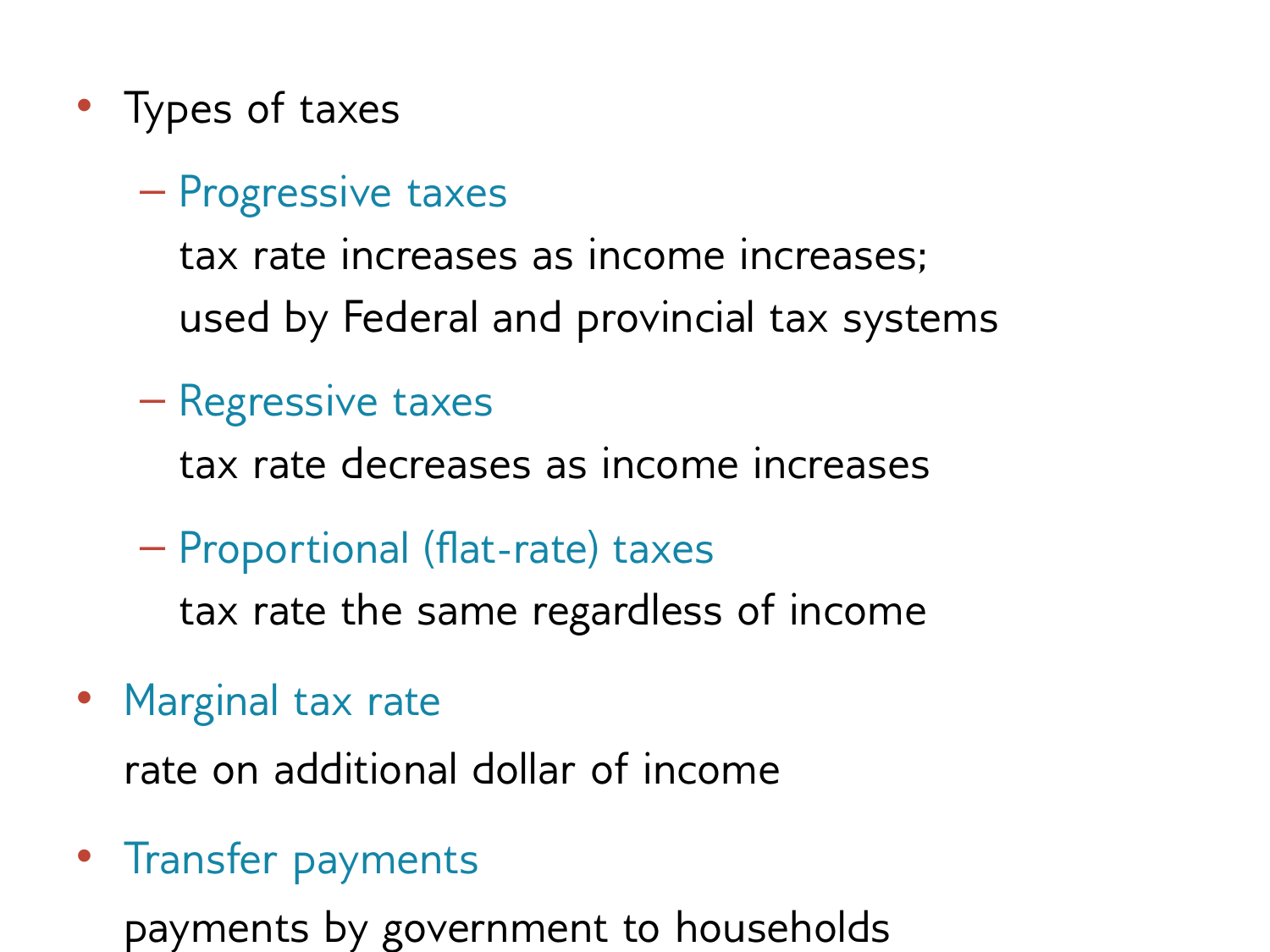

Types of taxes
Progressive taxes
tax rate increases as income increases;
used by Federal and provincial tax systems
Regressive taxes
tax rate decreases as income increases
Proportional (flat-rate) taxes
tax rate the same regardless of income
Marginal tax rate
rate on additional dollar of income
Transfer payments
payments by government to households